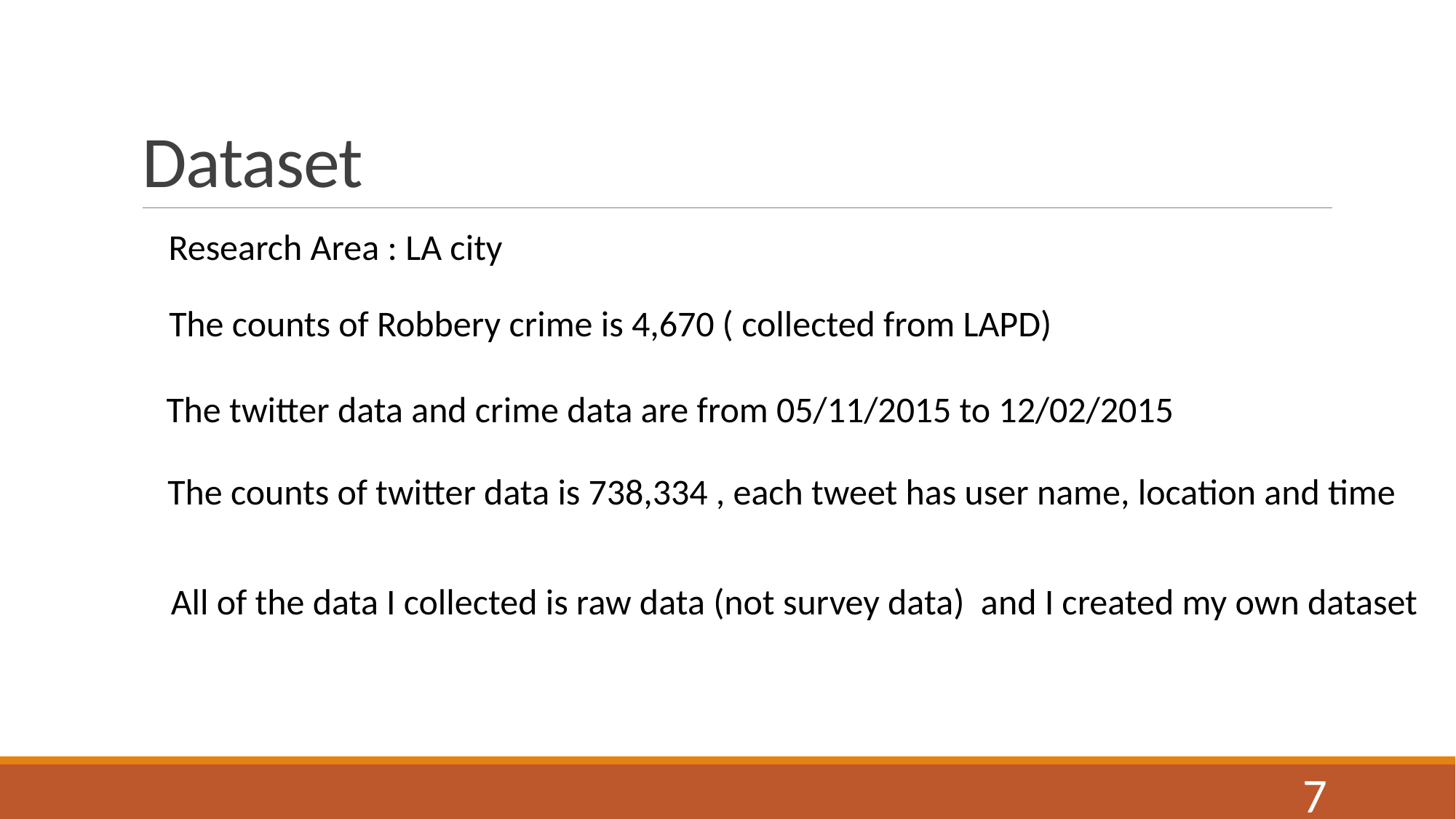

Table1. Descriptive Table of Twitter Sentiment Scores
# Dataset
Research Area : LA city
The counts of Robbery crime is 4,670 ( collected from LAPD)
The twitter data and crime data are from 05/11/2015 to 12/02/2015
The counts of twitter data is 738,334 , each tweet has user name, location and time
All of the data I collected is raw data (not survey data)  and I created my own dataset

7